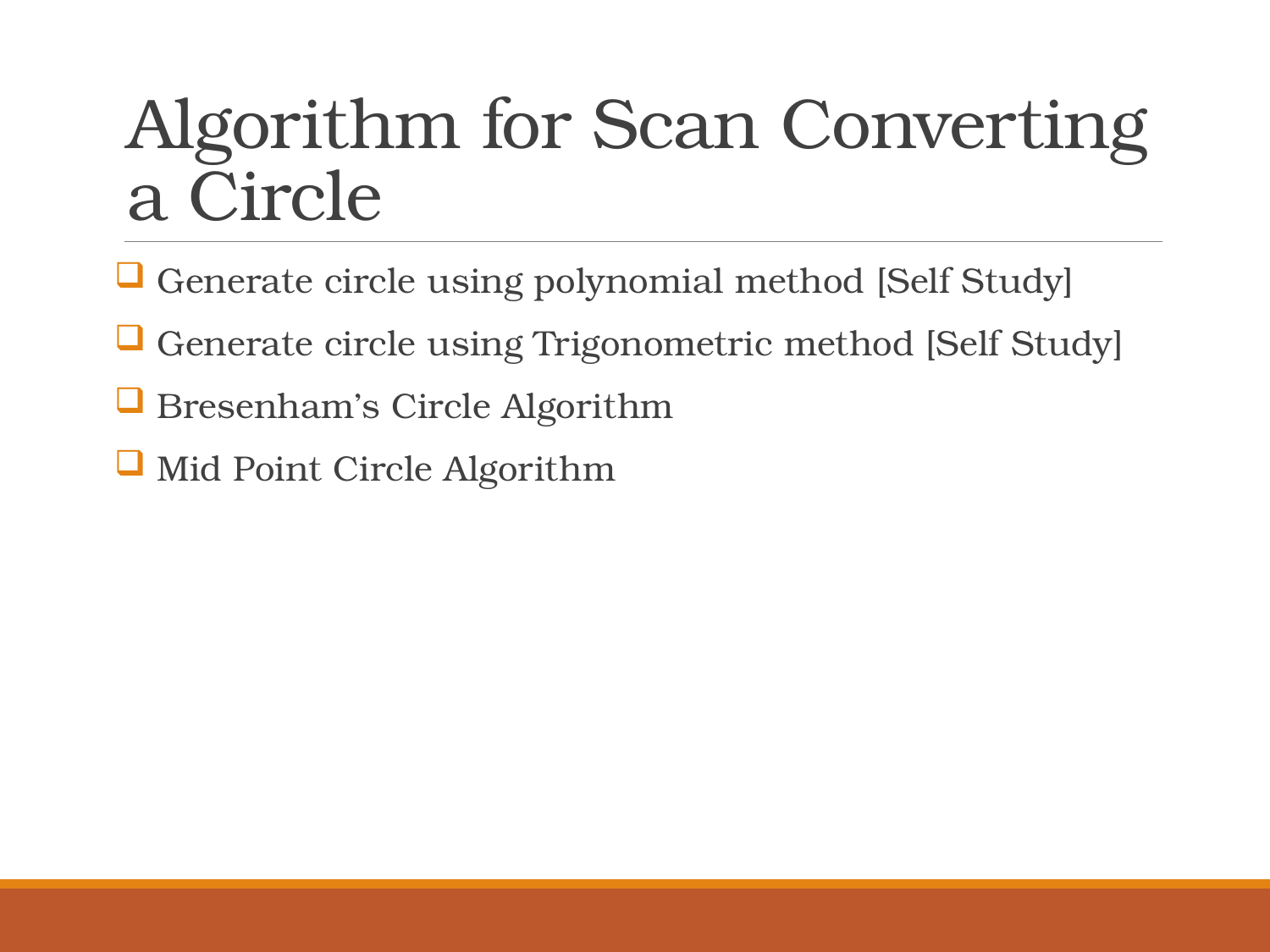

# Algorithm for Scan Converting a Circle
 Generate circle using polynomial method [Self Study]
 Generate circle using Trigonometric method [Self Study]
 Bresenham’s Circle Algorithm
 Mid Point Circle Algorithm